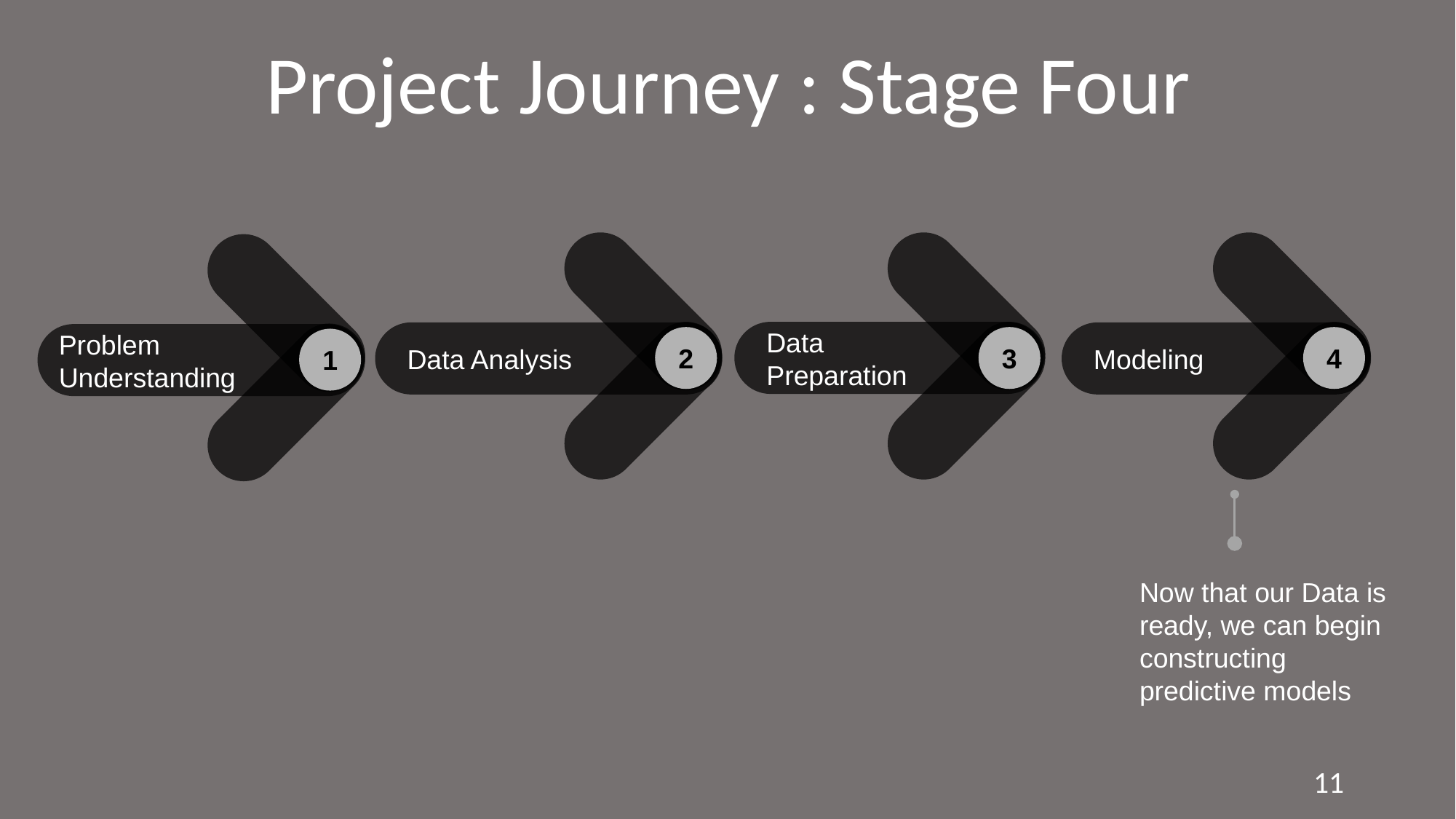

# Project Journey : Stage Four

Data Analysis
2

Data
Preparation
3

Modeling
4

Problem
Understanding

1

Now that our Data is ready, we can begin constructing predictive models
11